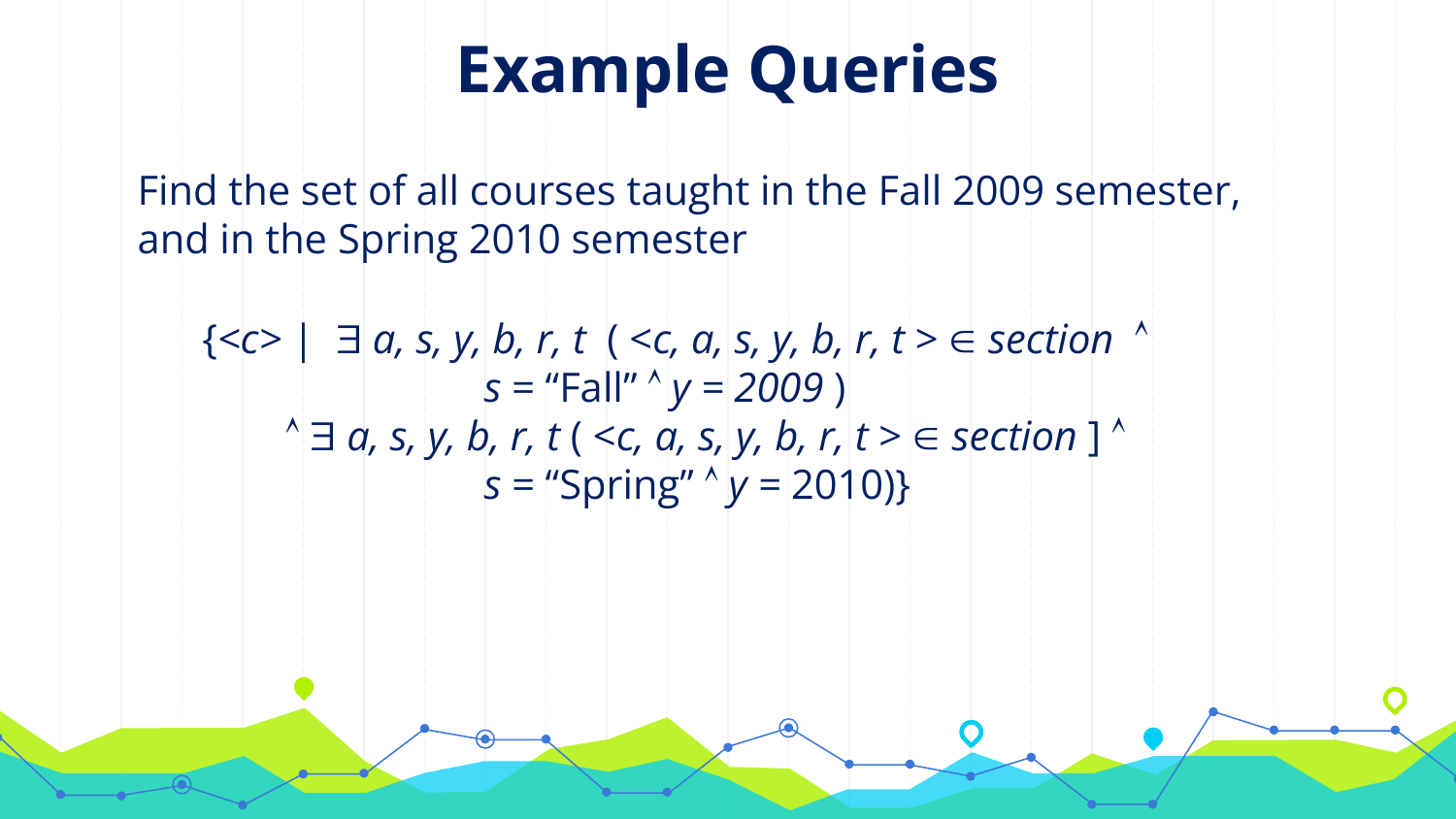

# Example Queries
Find the set of all courses taught in the Fall 2009 semester, and in the Spring 2010 semester
{<c> |  ∃ a, s, y, b, r, t  ( <c, a, s, y, b, r, t > ∈ section  ∧
                           s = “Fall” ∧ y = 2009 )
        ∧ ∃ a, s, y, b, r, t ( <c, a, s, y, b, r, t > ∈ section ] ∧
                           s = “Spring” ∧ y = 2010)}